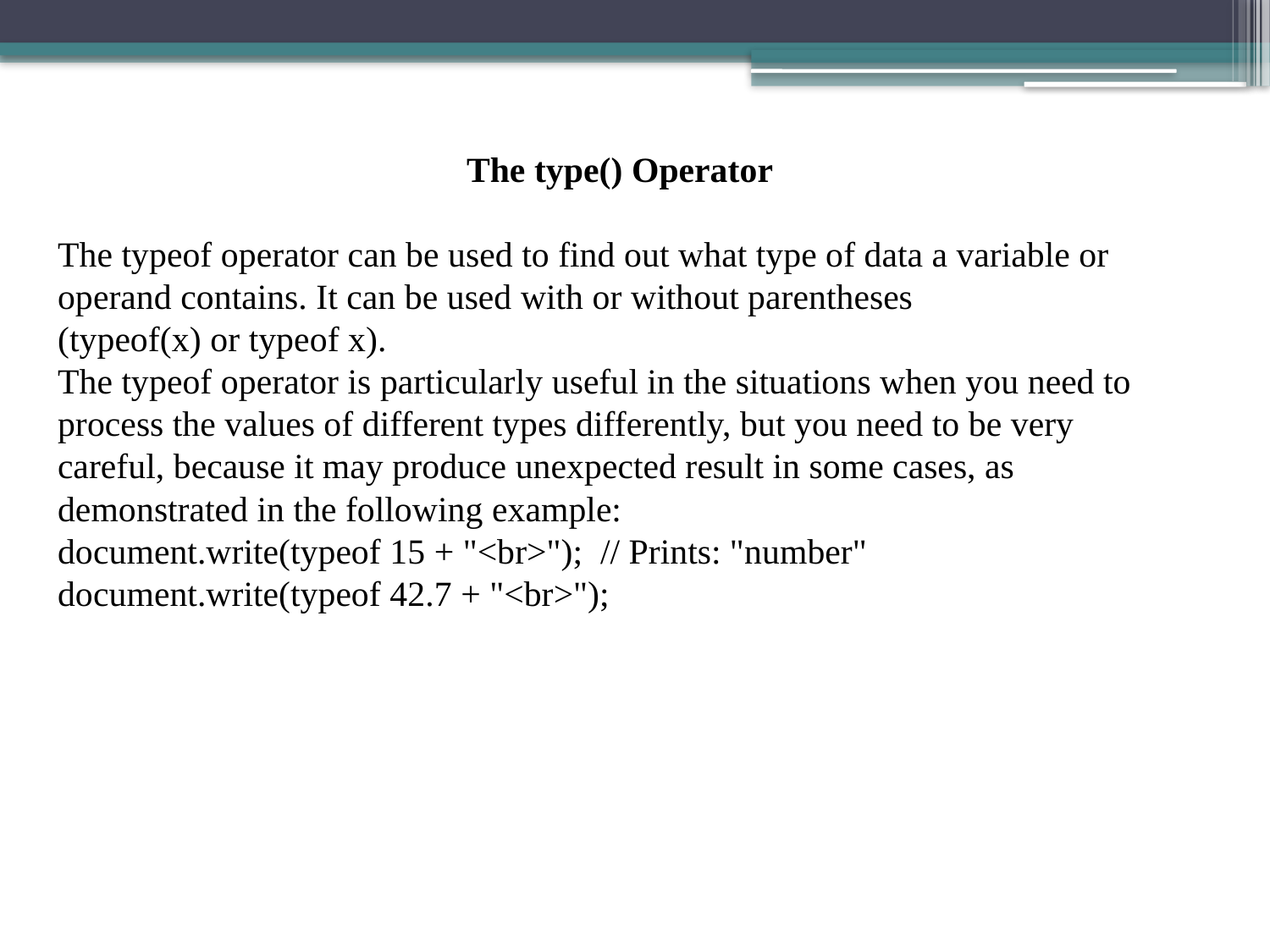

The type() Operator
The typeof operator can be used to find out what type of data a variable or operand contains. It can be used with or without parentheses (typeof(x) or typeof x).
The typeof operator is particularly useful in the situations when you need to process the values of different types differently, but you need to be very careful, because it may produce unexpected result in some cases, as demonstrated in the following example:
document.write(typeof 15 + "<br>");  // Prints: "number"
document.write(typeof 42.7 + "<br>");